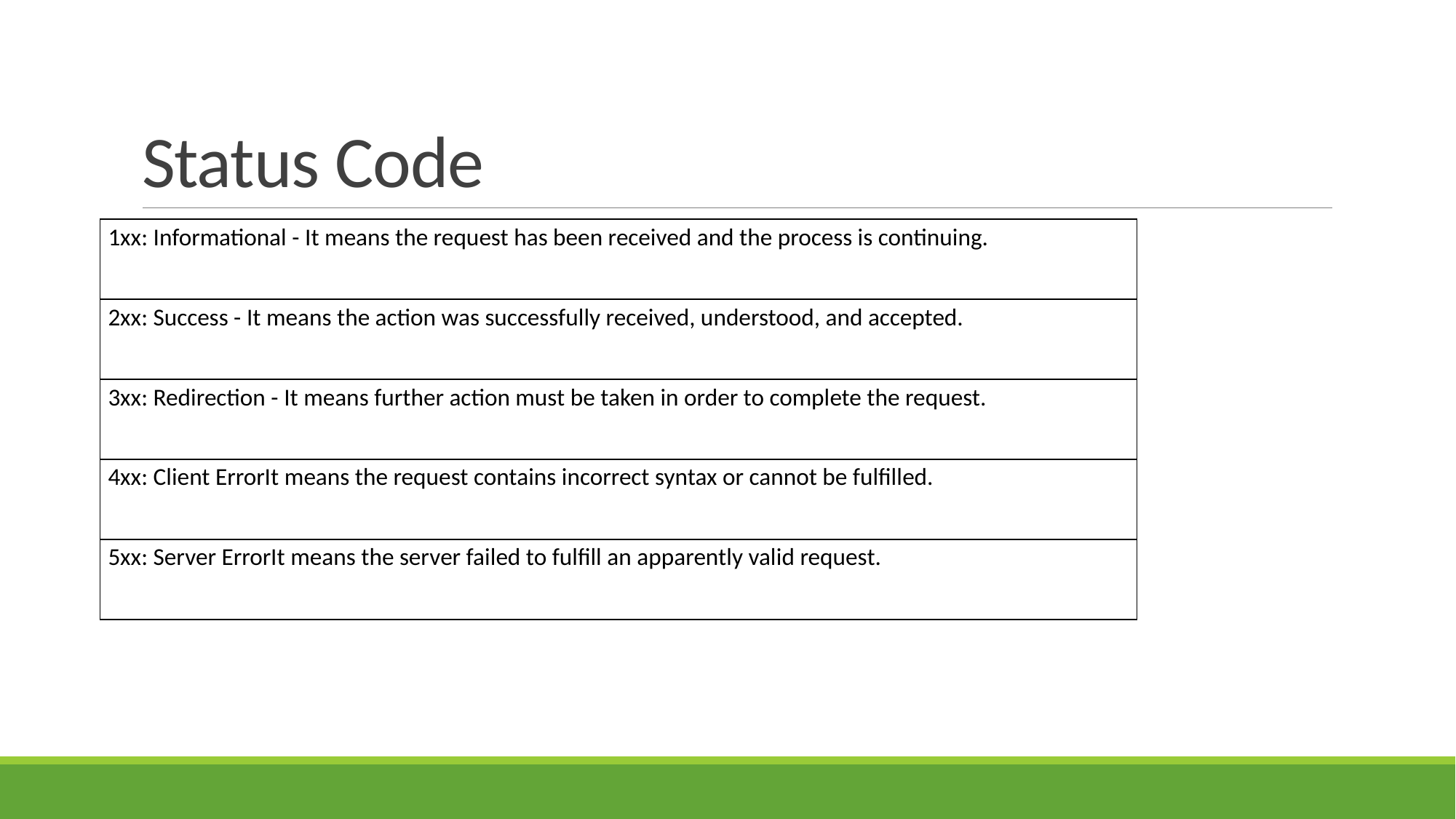

# Status Code
| 1xx: Informational - It means the request has been received and the process is continuing. |
| --- |
| 2xx: Success - It means the action was successfully received, understood, and accepted. |
| 3xx: Redirection - It means further action must be taken in order to complete the request. |
| 4xx: Client ErrorIt means the request contains incorrect syntax or cannot be fulfilled. |
| 5xx: Server ErrorIt means the server failed to fulfill an apparently valid request. |